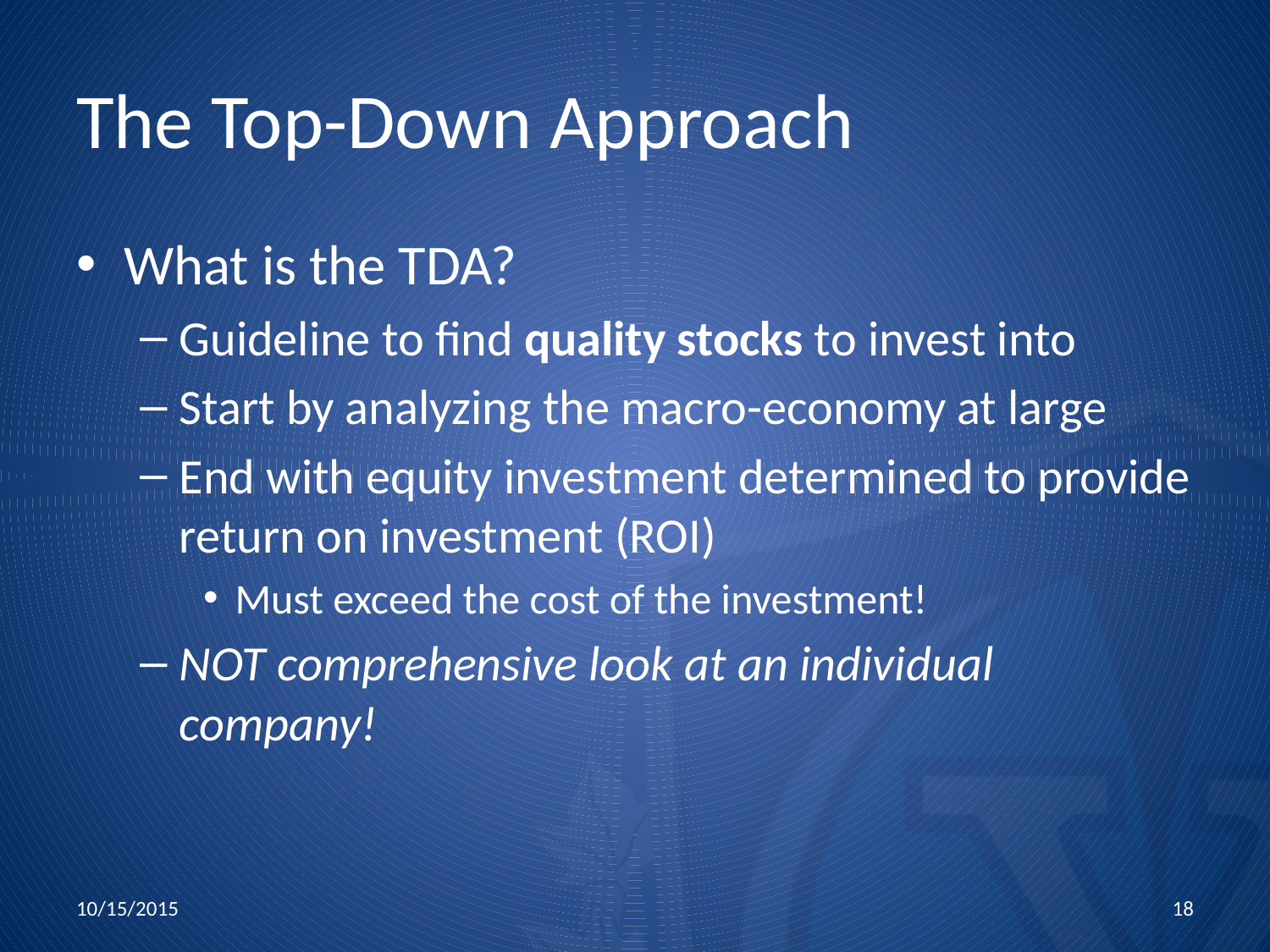

# The Top-Down Approach
What is the TDA?
Guideline to find quality stocks to invest into
Start by analyzing the macro-economy at large
End with equity investment determined to provide return on investment (ROI)
Must exceed the cost of the investment!
NOT comprehensive look at an individual company!
10/15/2015
18